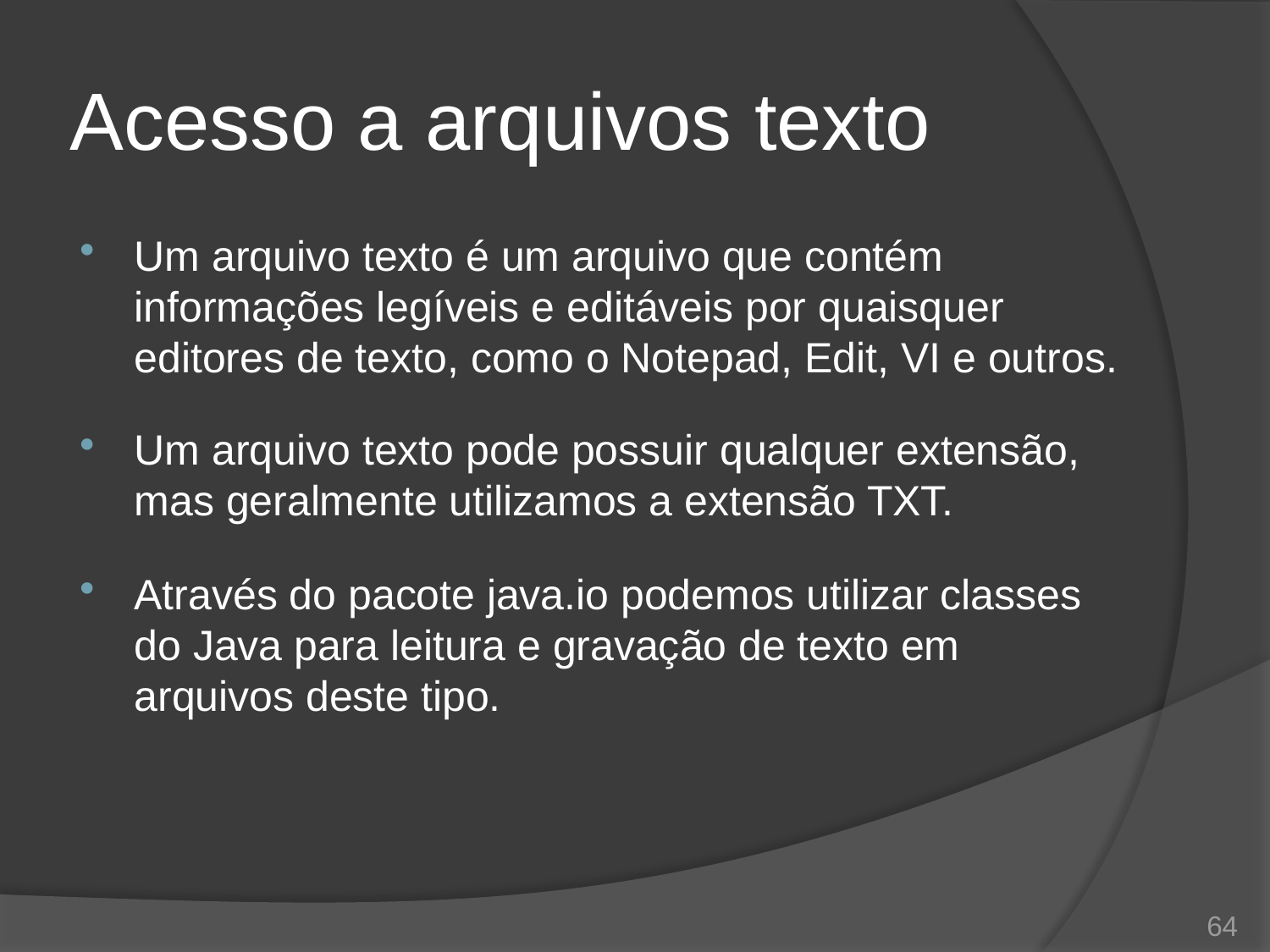

# Acesso a arquivos texto
Um arquivo texto é um arquivo que contém informações legíveis e editáveis por quaisquer editores de texto, como o Notepad, Edit, VI e outros.
Um arquivo texto pode possuir qualquer extensão, mas geralmente utilizamos a extensão TXT.
Através do pacote java.io podemos utilizar classes do Java para leitura e gravação de texto em arquivos deste tipo.
64